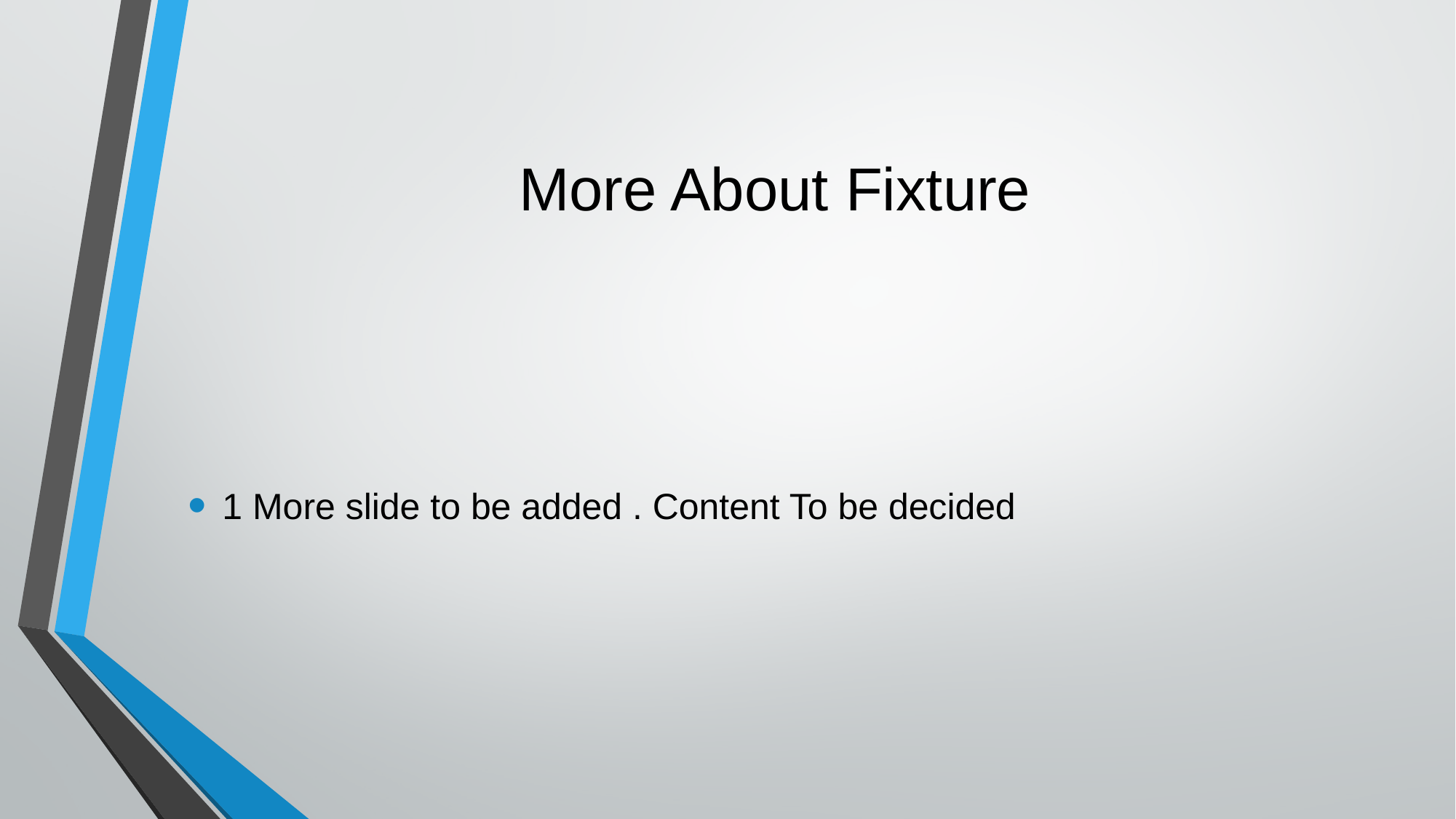

# More About Fixture
1 More slide to be added . Content To be decided